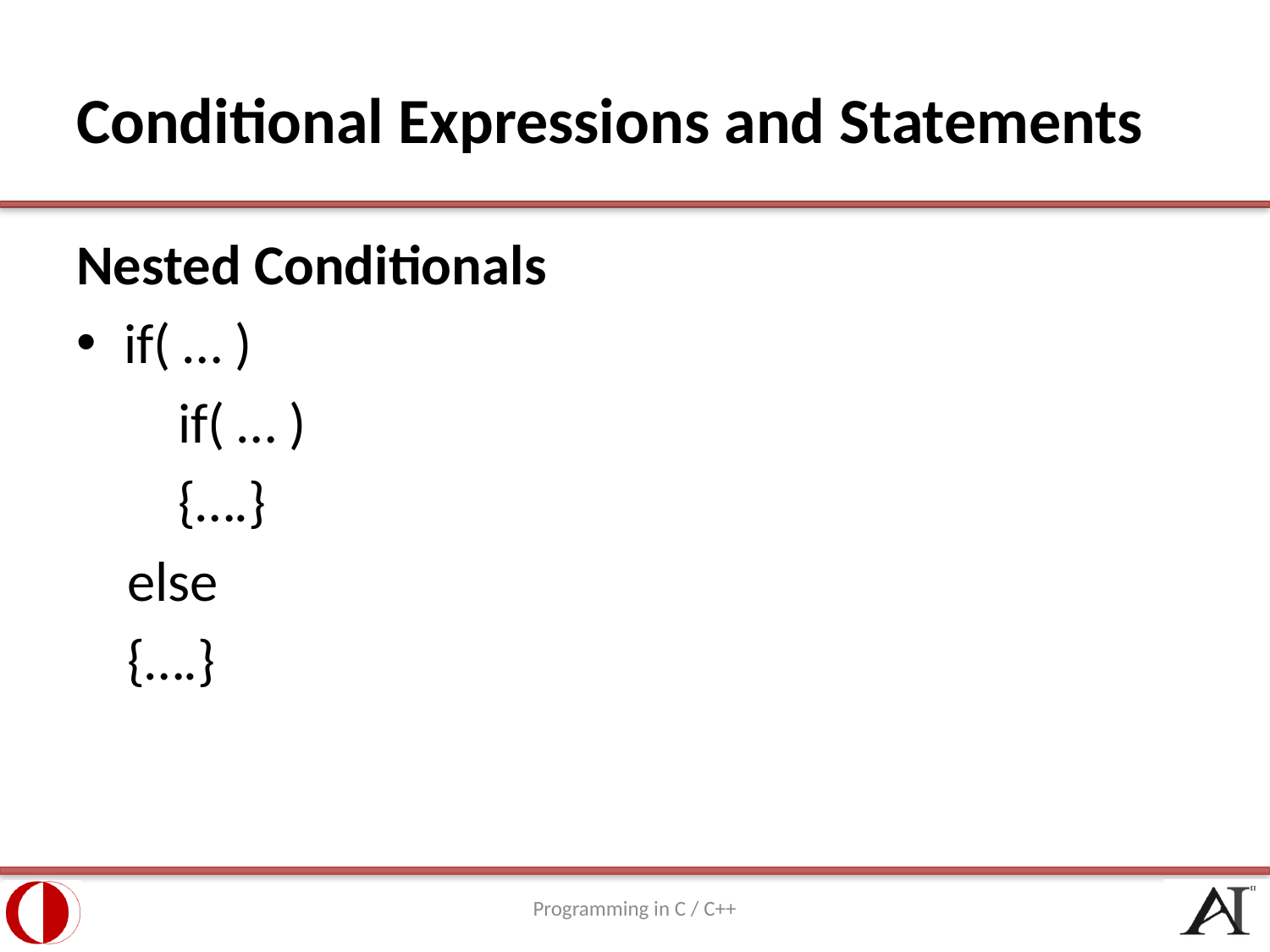

# Conditional Expressions and Statements
Nested Conditionals
if( … )
        if( … )
        {….}
    else
    {….}
Programming in C / C++
37